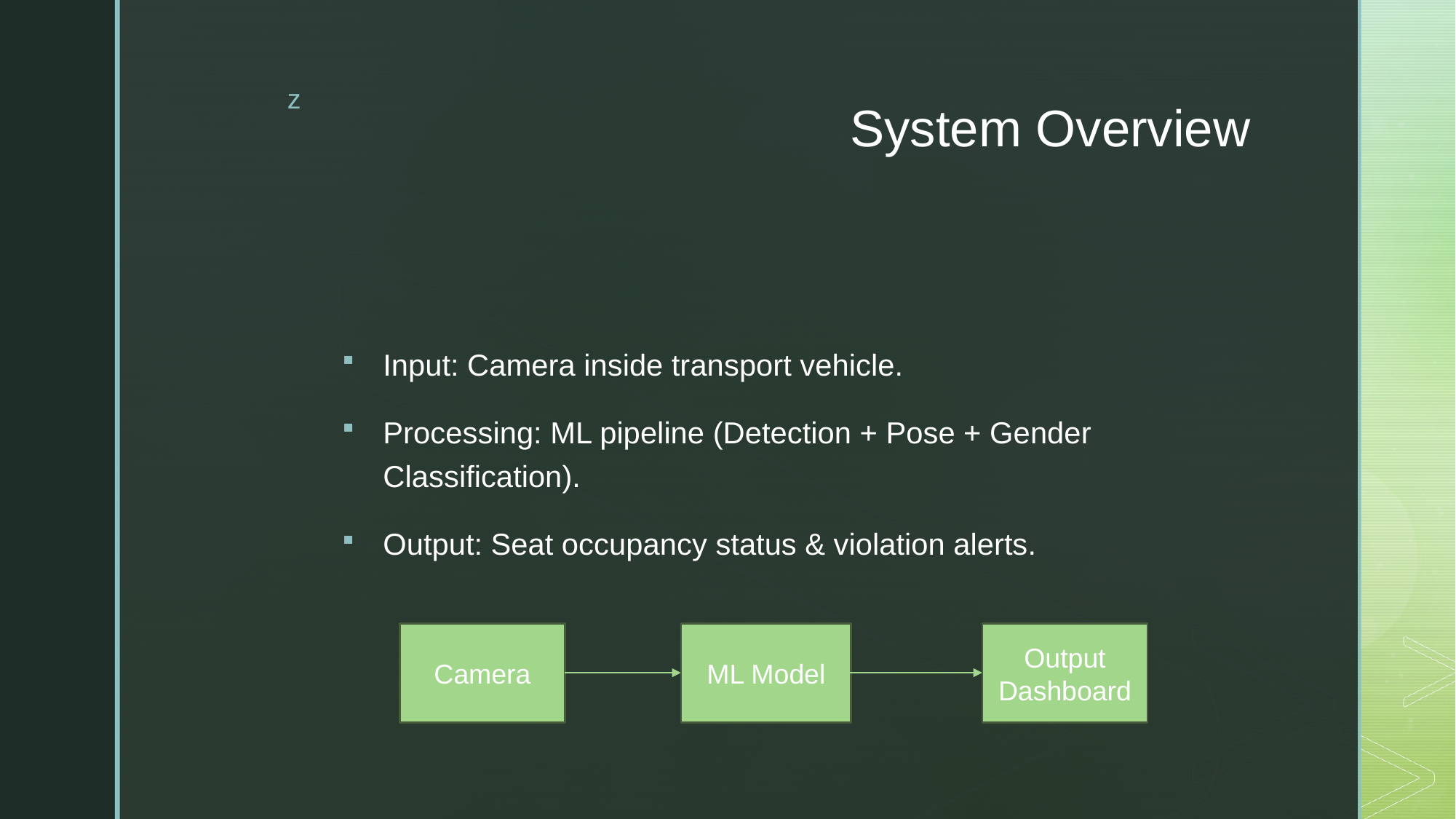

# System Overview
Input: Camera inside transport vehicle.
Processing: ML pipeline (Detection + Pose + Gender Classification).
Output: Seat occupancy status & violation alerts.

Camera
ML Model
Output
Dashboard